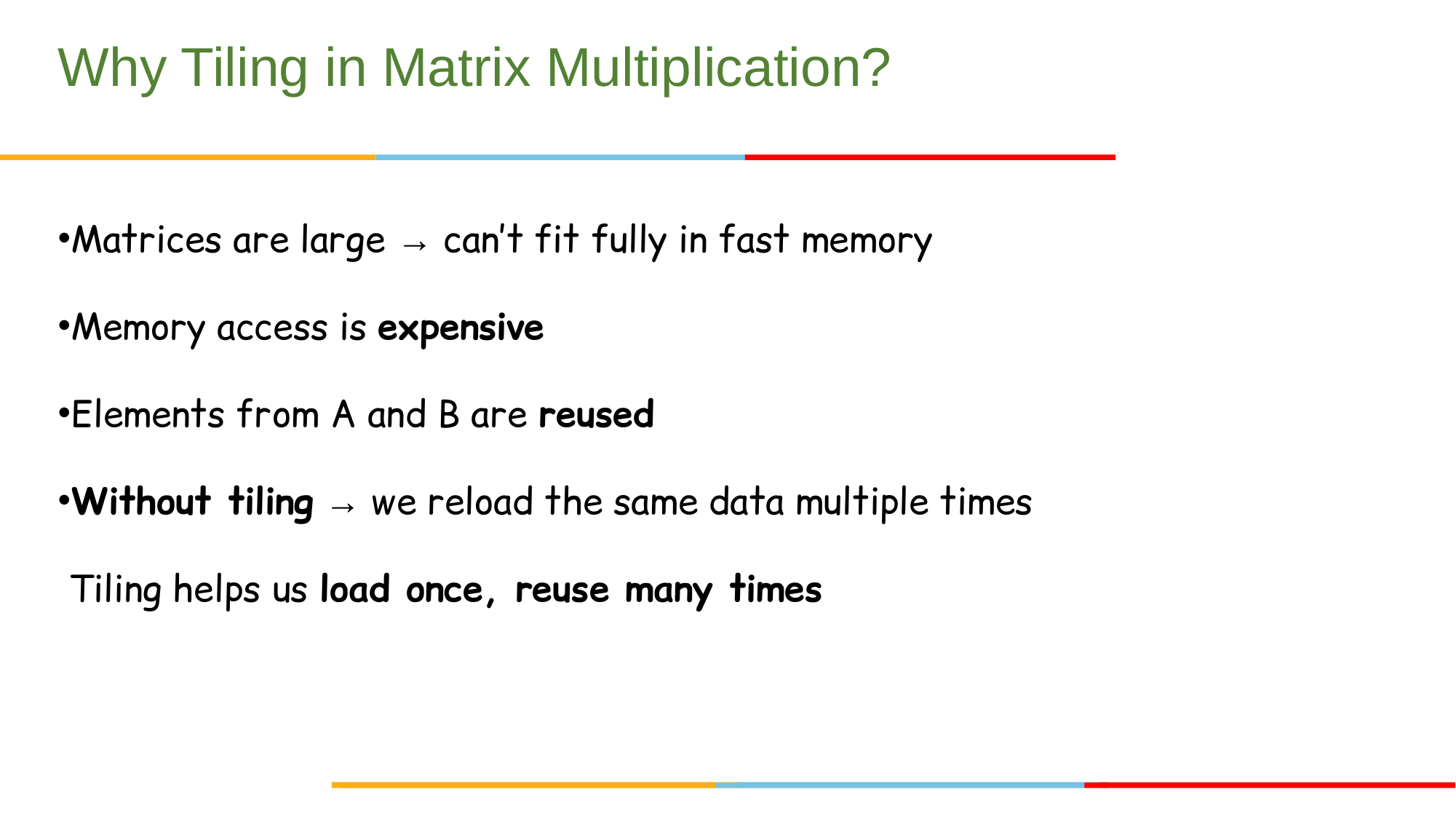

# Why Tiling in Matrix Multiplication?
Matrices are large → can’t fit fully in fast memory
Memory access is expensive
Elements from A and B are reused
Without tiling → we reload the same data multiple times
 Tiling helps us load once, reuse many times